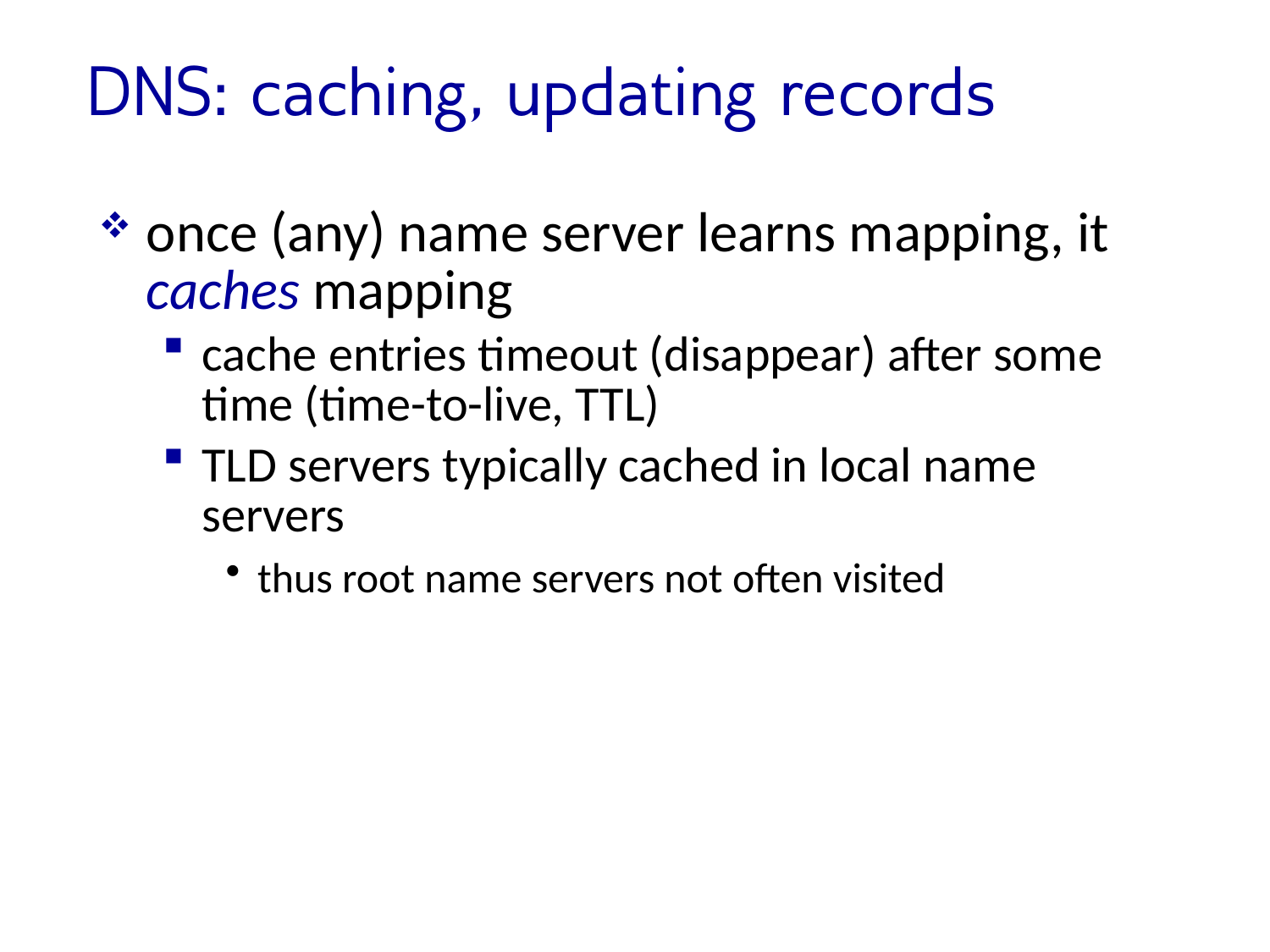

# DNS: caching, updating records
once (any) name server learns mapping, it caches mapping
cache entries timeout (disappear) after some time (time-to-live, TTL)
TLD servers typically cached in local name servers
thus root name servers not often visited